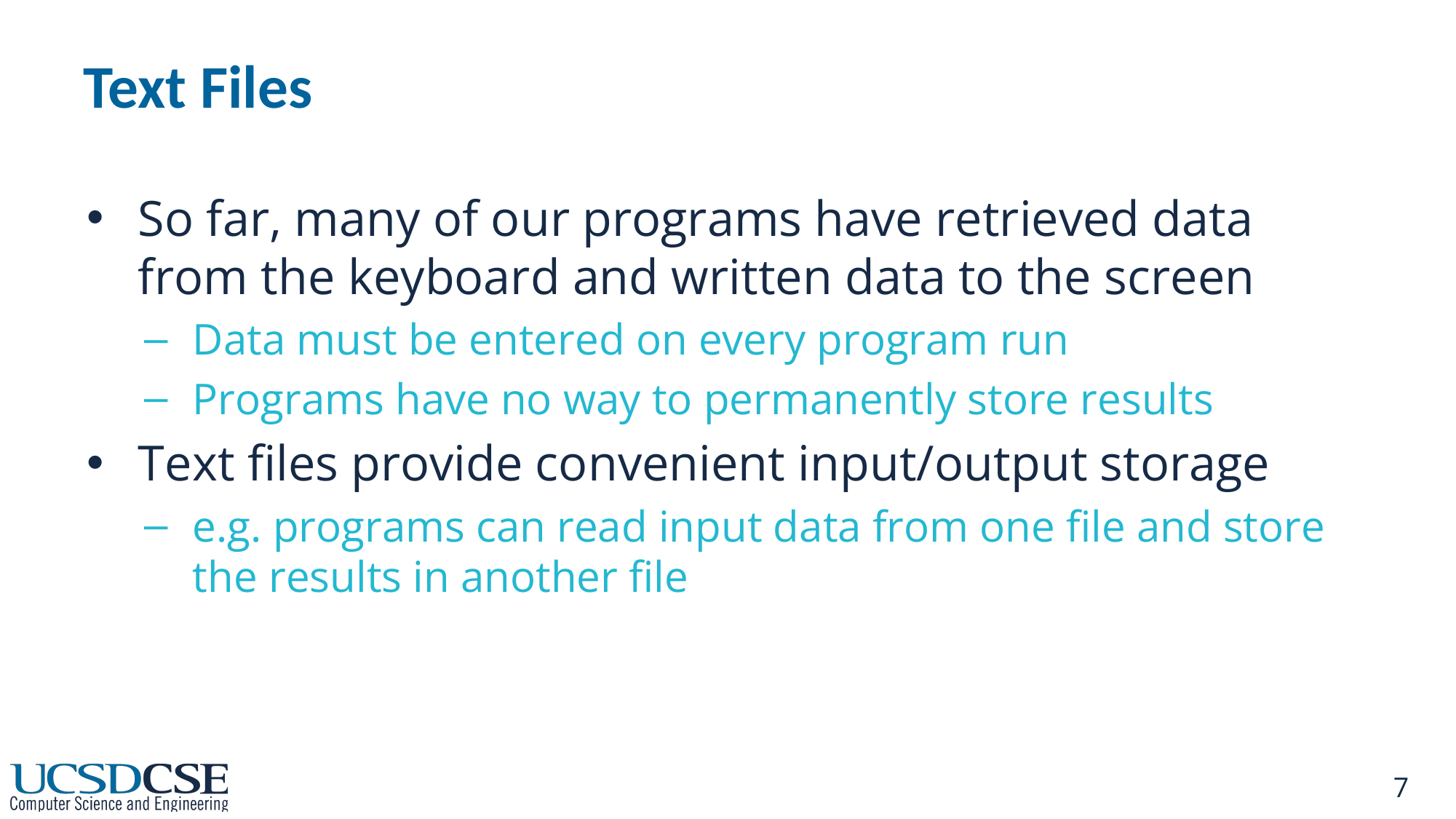

# Text Files
So far, many of our programs have retrieved data from the keyboard and written data to the screen
Data must be entered on every program run
Programs have no way to permanently store results
Text files provide convenient input/output storage
e.g. programs can read input data from one file and store the results in another file